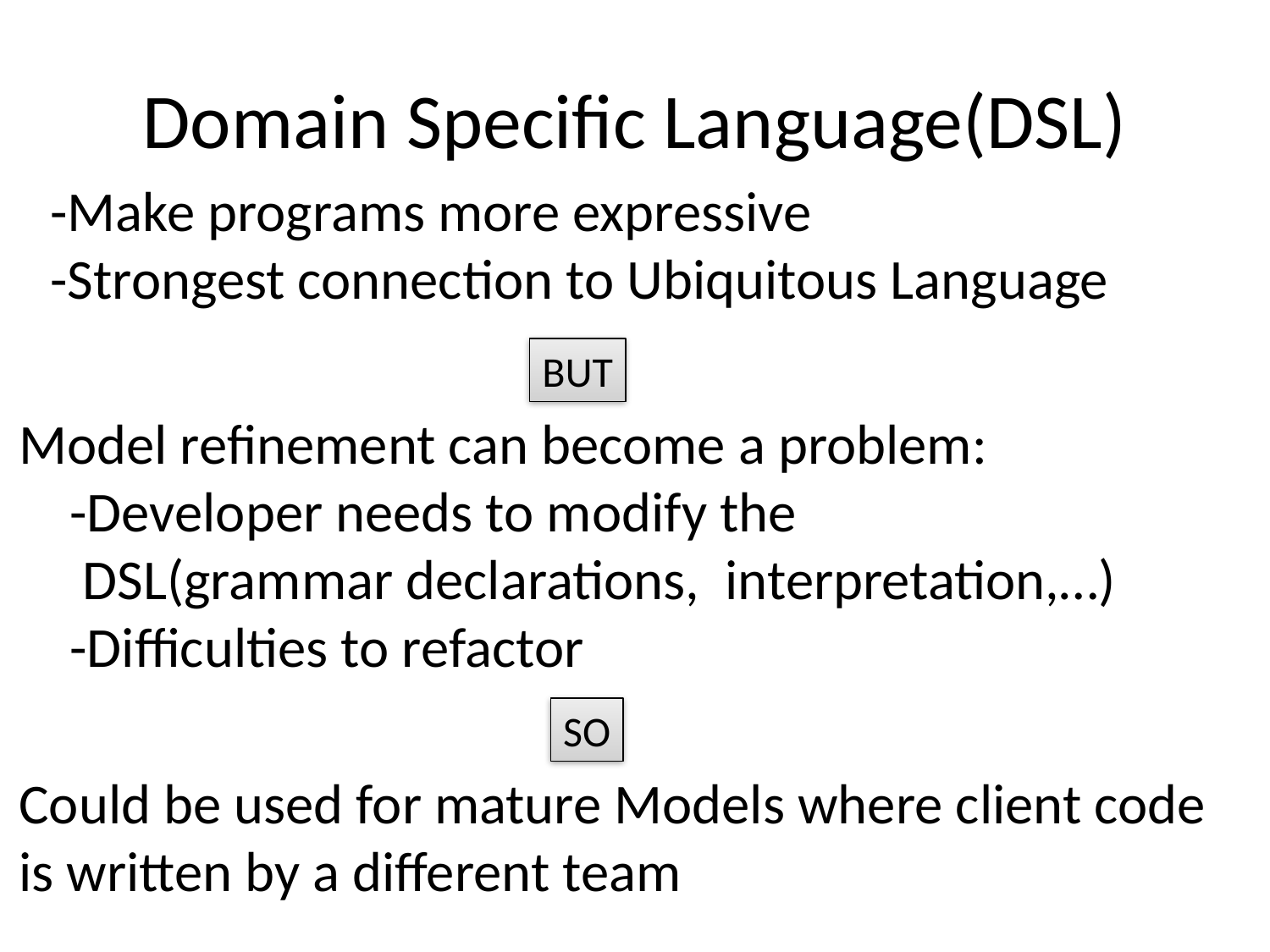

# Domain Specific Language(DSL)
-Make programs more expressive
-Strongest connection to Ubiquitous Language

BUT
Model refinement can become a problem:
    -Developer needs to modify the
     DSL(grammar declarations,  interpretation,…)
    -Difficulties to refactor

SO
Could be used for mature Models where client code
is written by a different team